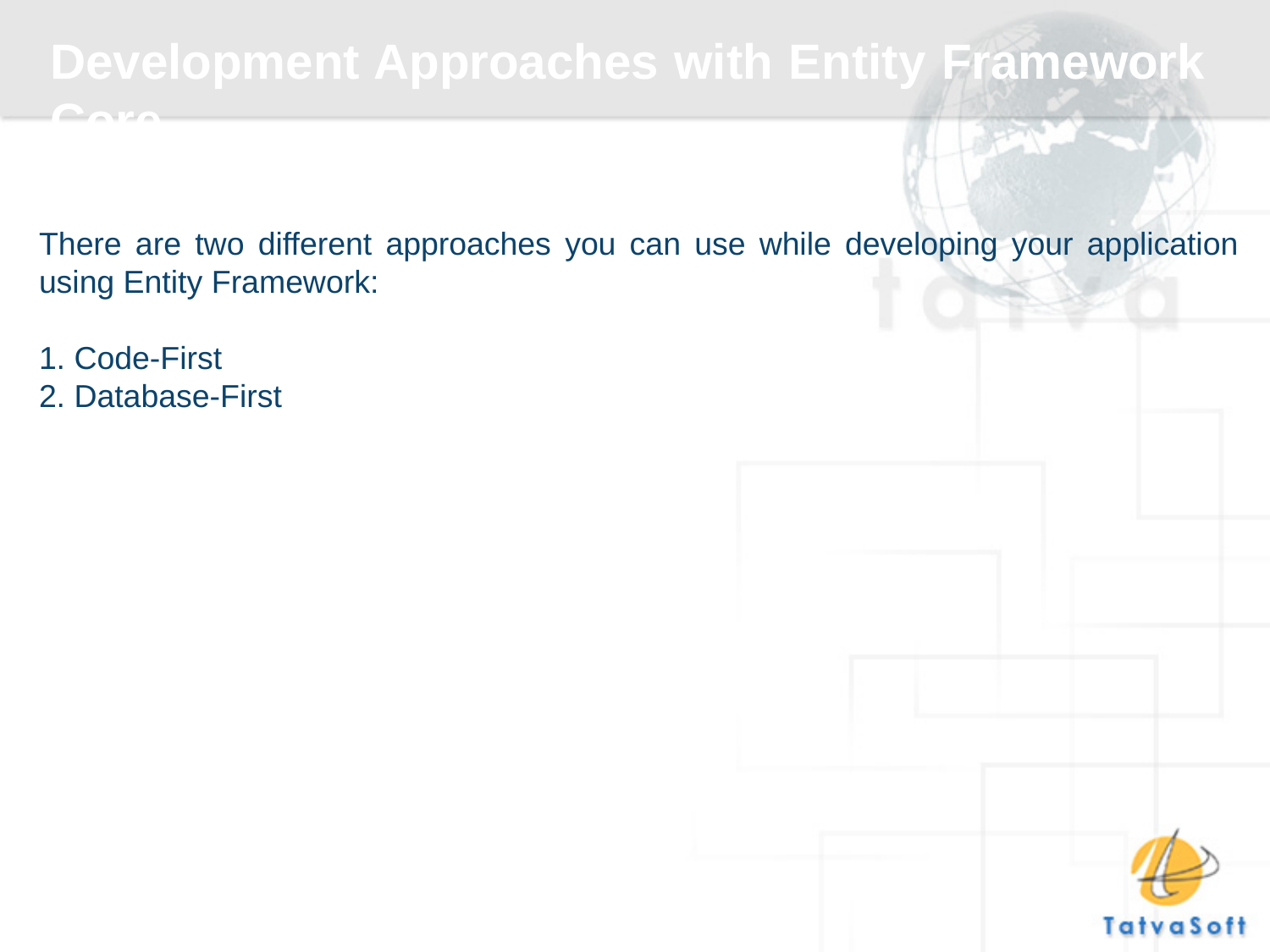

Development Approaches with Entity Framework Core
There are two different approaches you can use while developing your application using Entity Framework:

1. Code-First
2. Database-First